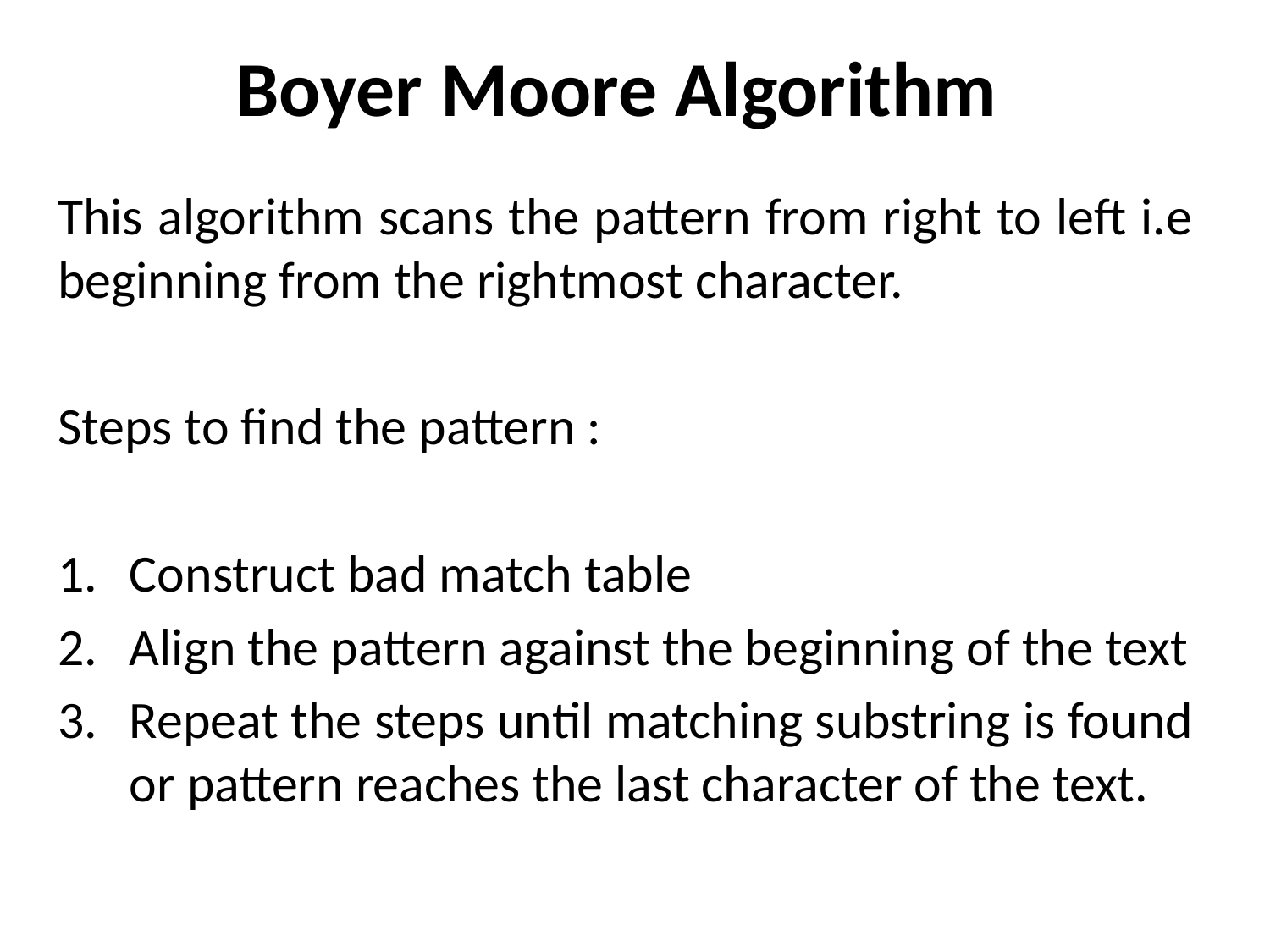

# Boyer Moore Algorithm
This algorithm scans the pattern from right to left i.e beginning from the rightmost character.

Steps to find the pattern :

Construct bad match table
Align the pattern against the beginning of the text
Repeat the steps until matching substring is found or pattern reaches the last character of the text.